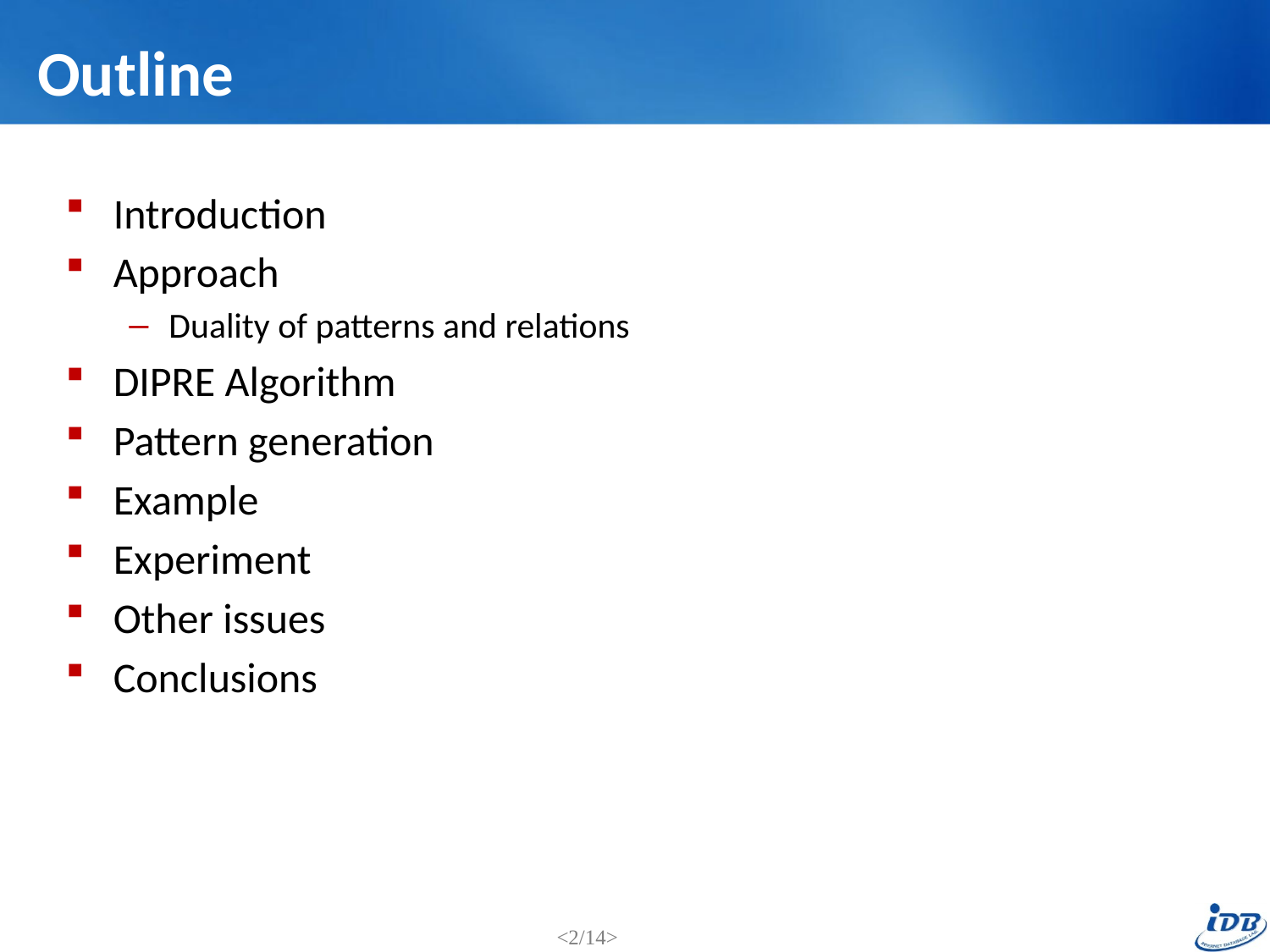

# Outline
Introduction
Approach
Duality of patterns and relations
DIPRE Algorithm
Pattern generation
Example
Experiment
Other issues
Conclusions